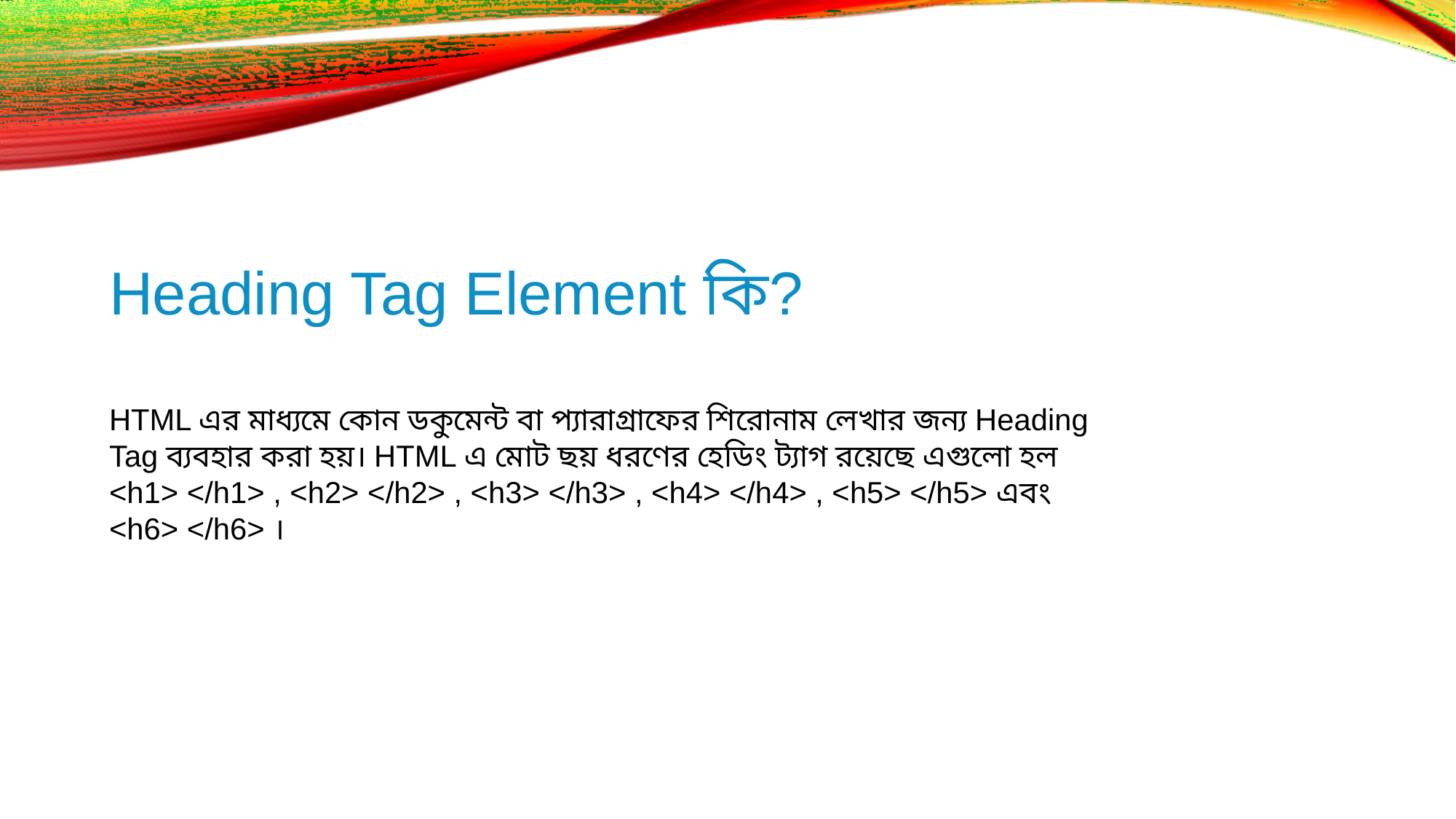

# Heading Tag Element কি?
HTML এর মাধ্যমে কোন ডকুমেন্ট বা প্যারাগ্রাফের শিরোনাম লেখার জন্য Heading Tag ব্যবহার করা হয়। HTML এ মোট ছয় ধরণের হেডিং ট্যাগ রয়েছে এগুলো হল <h1> </h1> , <h2> </h2> , <h3> </h3> , <h4> </h4> , <h5> </h5> এবং <h6> </h6> ।